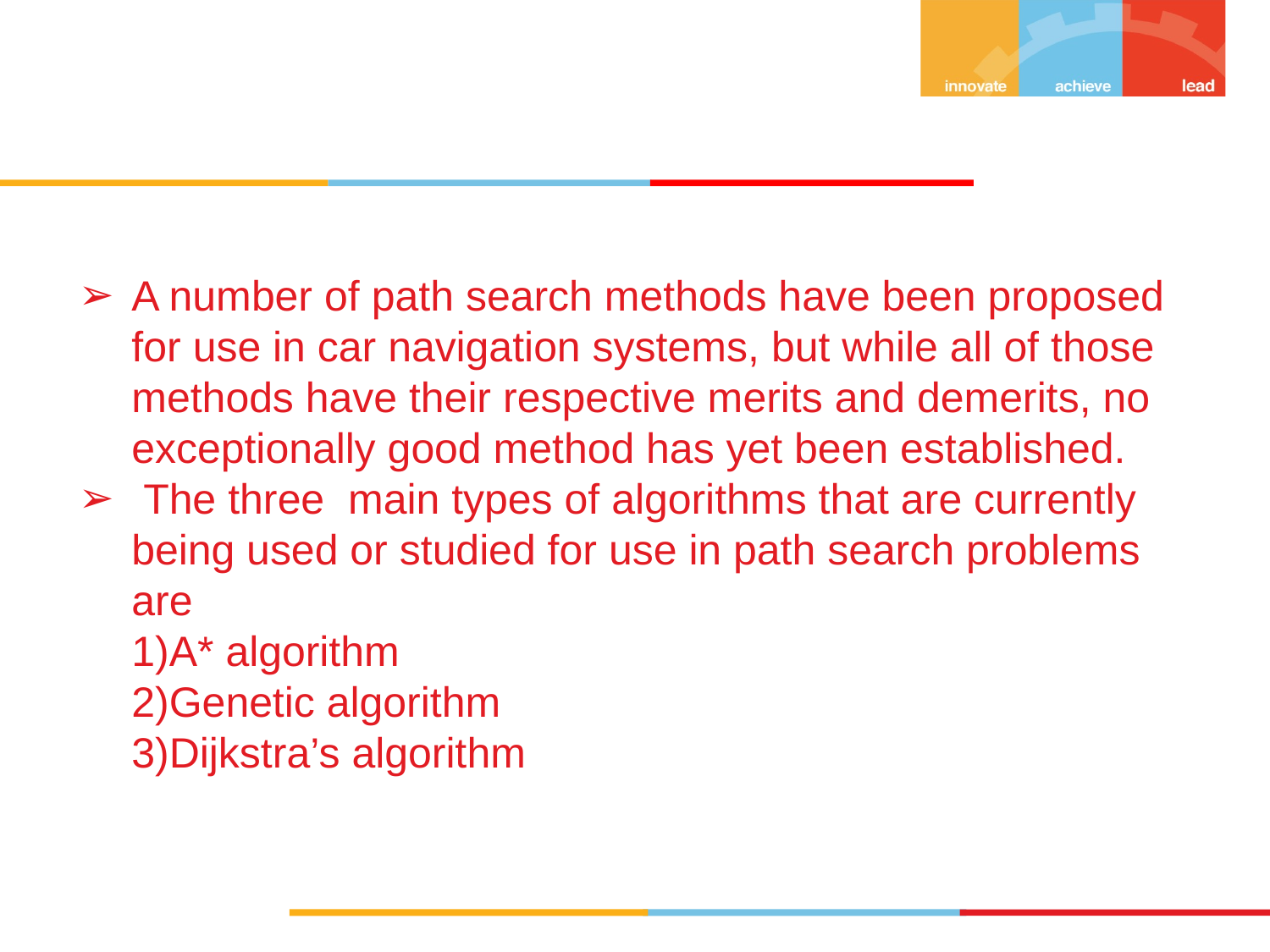

#
A number of path search methods have been proposed for use in car navigation systems, but while all of those methods have their respective merits and demerits, no exceptionally good method has yet been established.
 The three  main types of algorithms that are currently being used or studied for use in path search problems are
1)A* algorithm
2)Genetic algorithm
3)Dijkstra’s algorithm